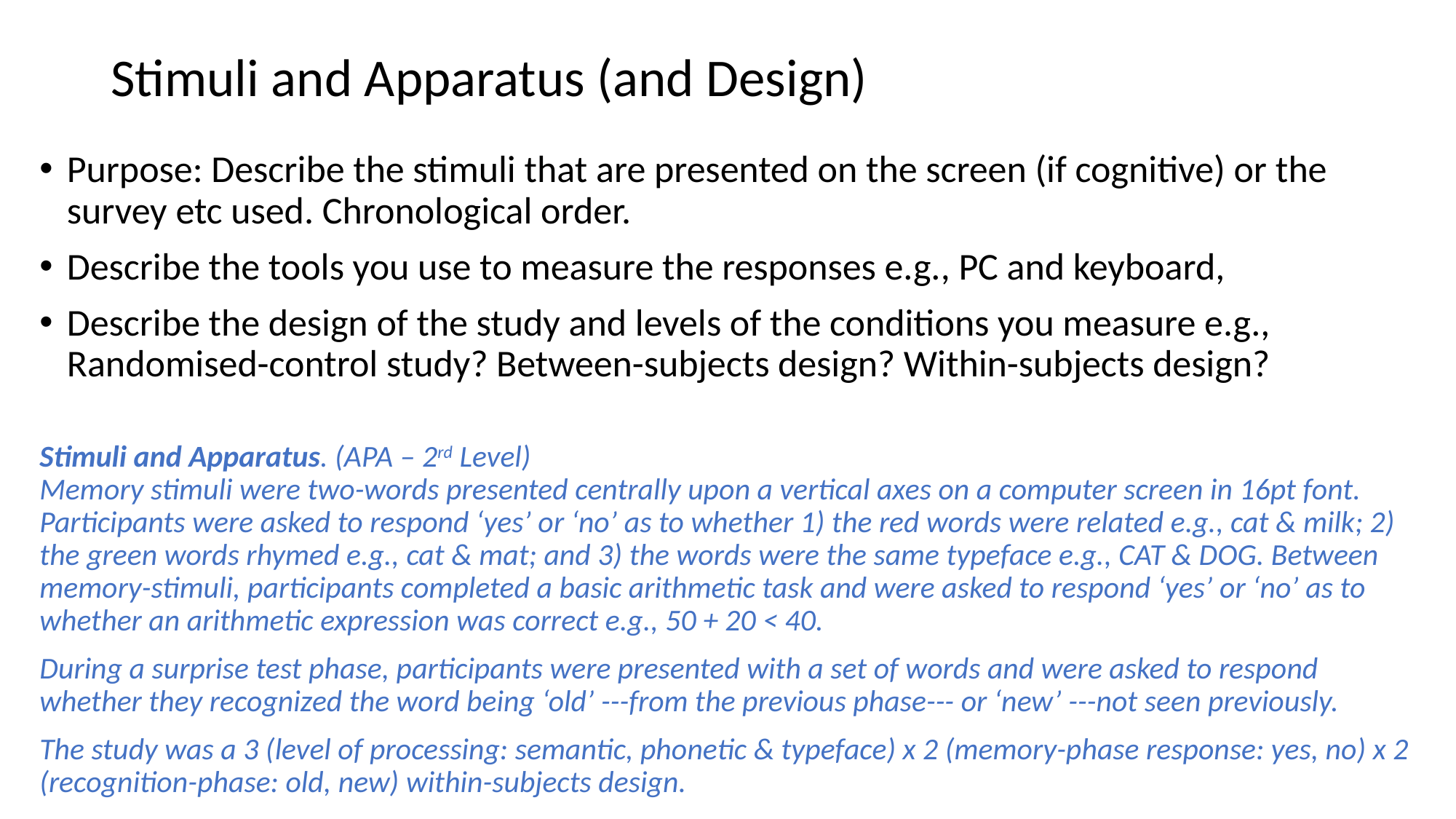

# Stimuli and Apparatus (and Design)
Purpose: Describe the stimuli that are presented on the screen (if cognitive) or the survey etc used. Chronological order.
Describe the tools you use to measure the responses e.g., PC and keyboard,
Describe the design of the study and levels of the conditions you measure e.g., Randomised-control study? Between-subjects design? Within-subjects design?
Stimuli and Apparatus. (APA – 2rd Level)
Memory stimuli were two-words presented centrally upon a vertical axes on a computer screen in 16pt font. Participants were asked to respond ‘yes’ or ‘no’ as to whether 1) the red words were related e.g., cat & milk; 2) the green words rhymed e.g., cat & mat; and 3) the words were the same typeface e.g., CAT & DOG. Between memory-stimuli, participants completed a basic arithmetic task and were asked to respond ‘yes’ or ‘no’ as to whether an arithmetic expression was correct e.g., 50 + 20 < 40.
During a surprise test phase, participants were presented with a set of words and were asked to respond whether they recognized the word being ‘old’ ---from the previous phase--- or ‘new’ ---not seen previously.
The study was a 3 (level of processing: semantic, phonetic & typeface) x 2 (memory-phase response: yes, no) x 2 (recognition-phase: old, new) within-subjects design.